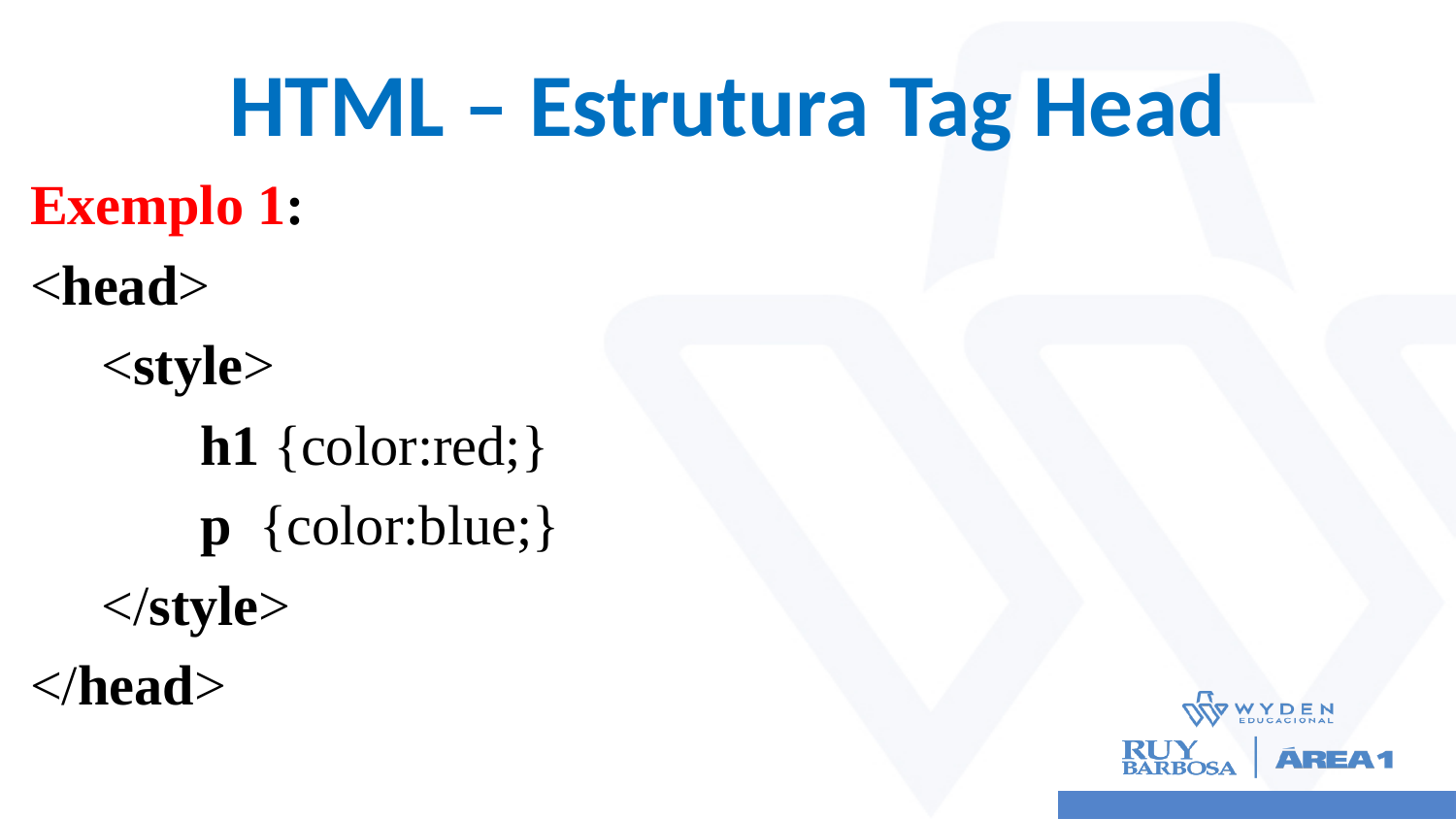

# HTML – Estrutura Tag Head
Exemplo 1:
<head>
<style>
  h1 {color:red;}
  p  {color:blue;}
</style>
</head>